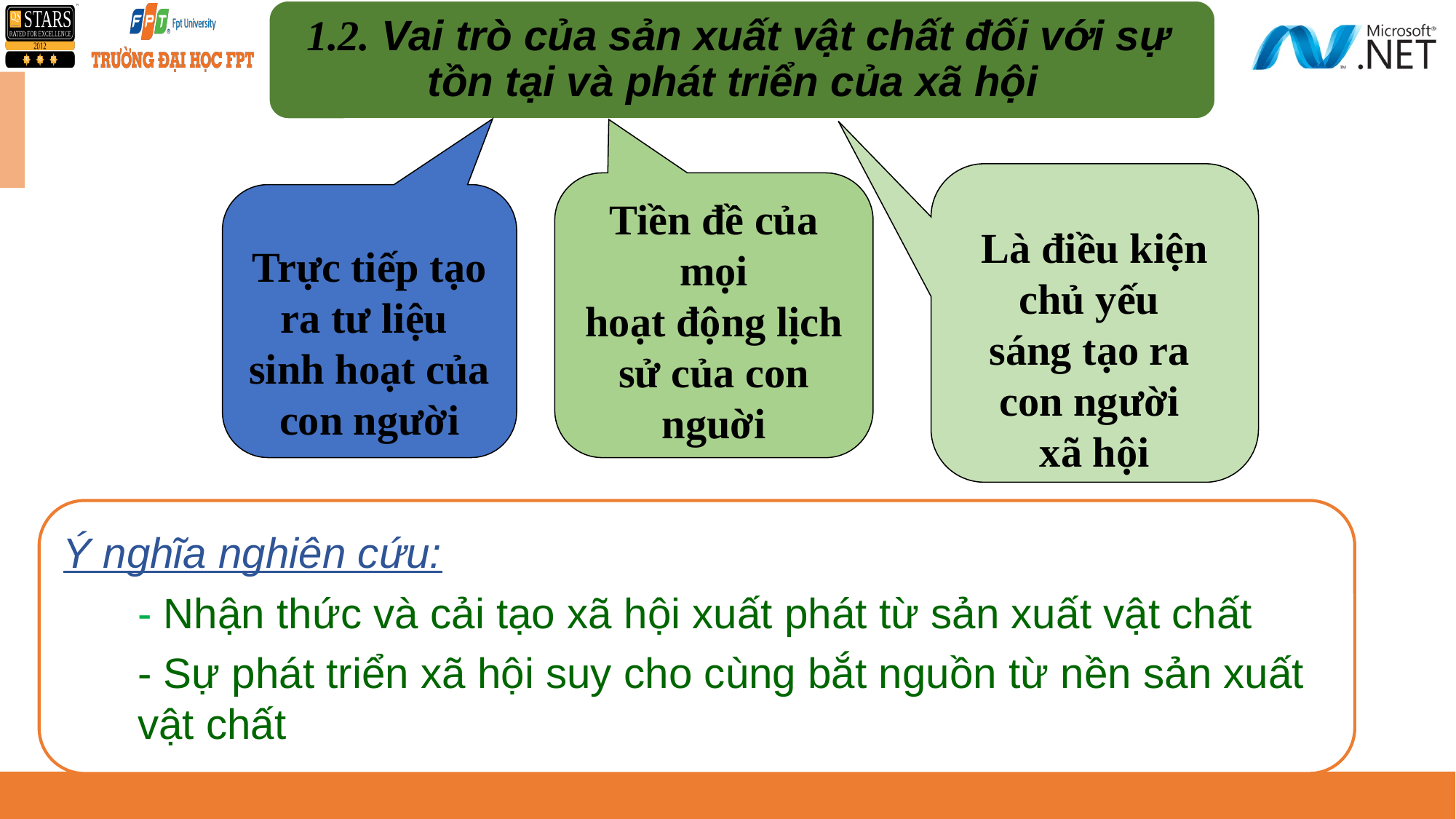

1.2. Vai trò của sản xuất vật chất đối với sự tồn tại và phát triển của xã hội

Là điều kiện chủ yếu
sáng tạo ra
con người
xã hội

Tiền đề của mọi
hoạt động lịch sử của con nguời

Trực tiếp tạo ra tư liệu
sinh hoạt của con người
Ý nghĩa nghiên cứu:
- Nhận thức và cải tạo xã hội xuất phát từ sản xuất vật chất
- Sự phát triển xã hội suy cho cùng bắt nguồn từ nền sản xuất vật chất